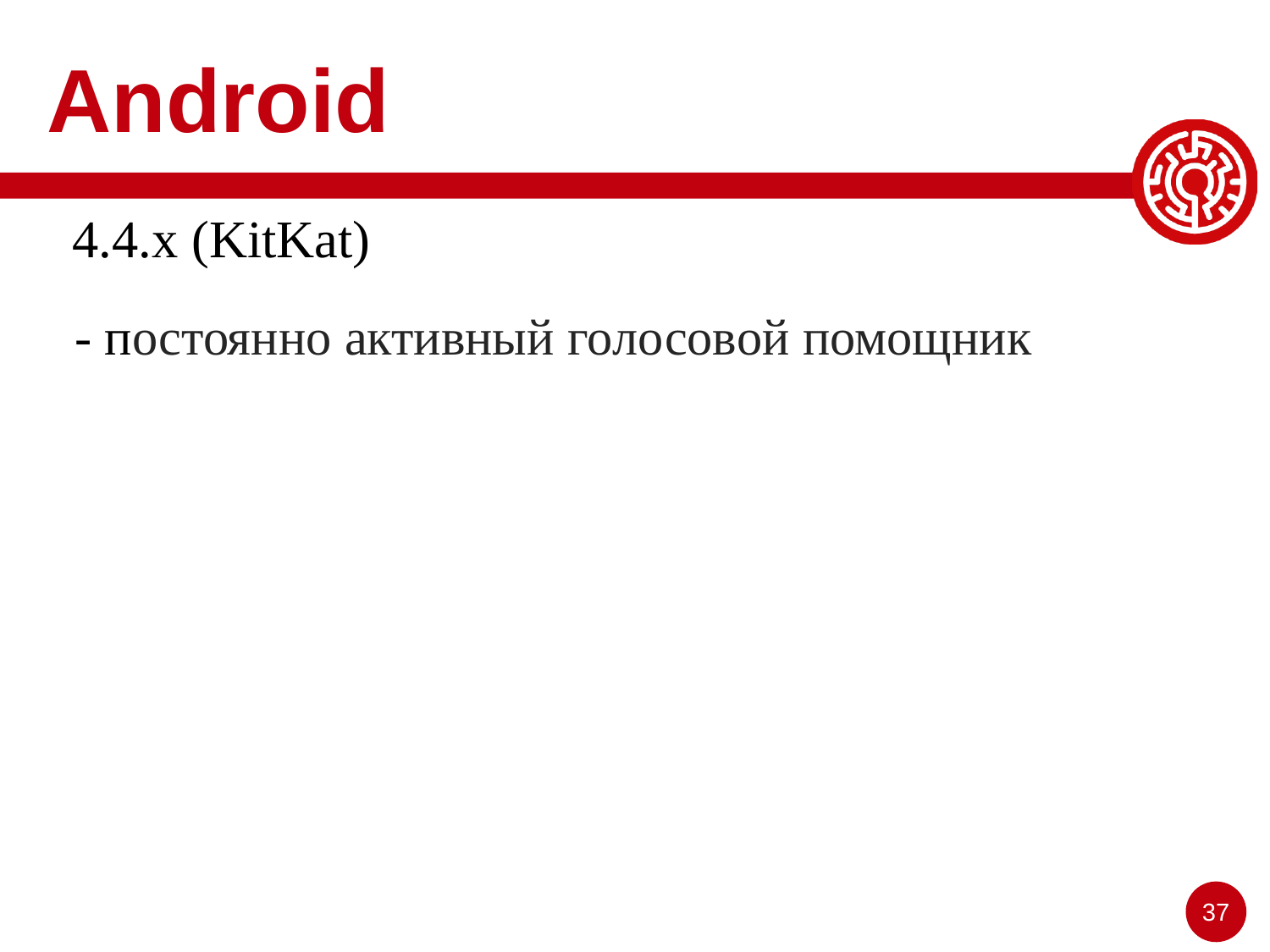

# Android
4.4.x (KitKat)
- постоянно активный голосовой помощник
37